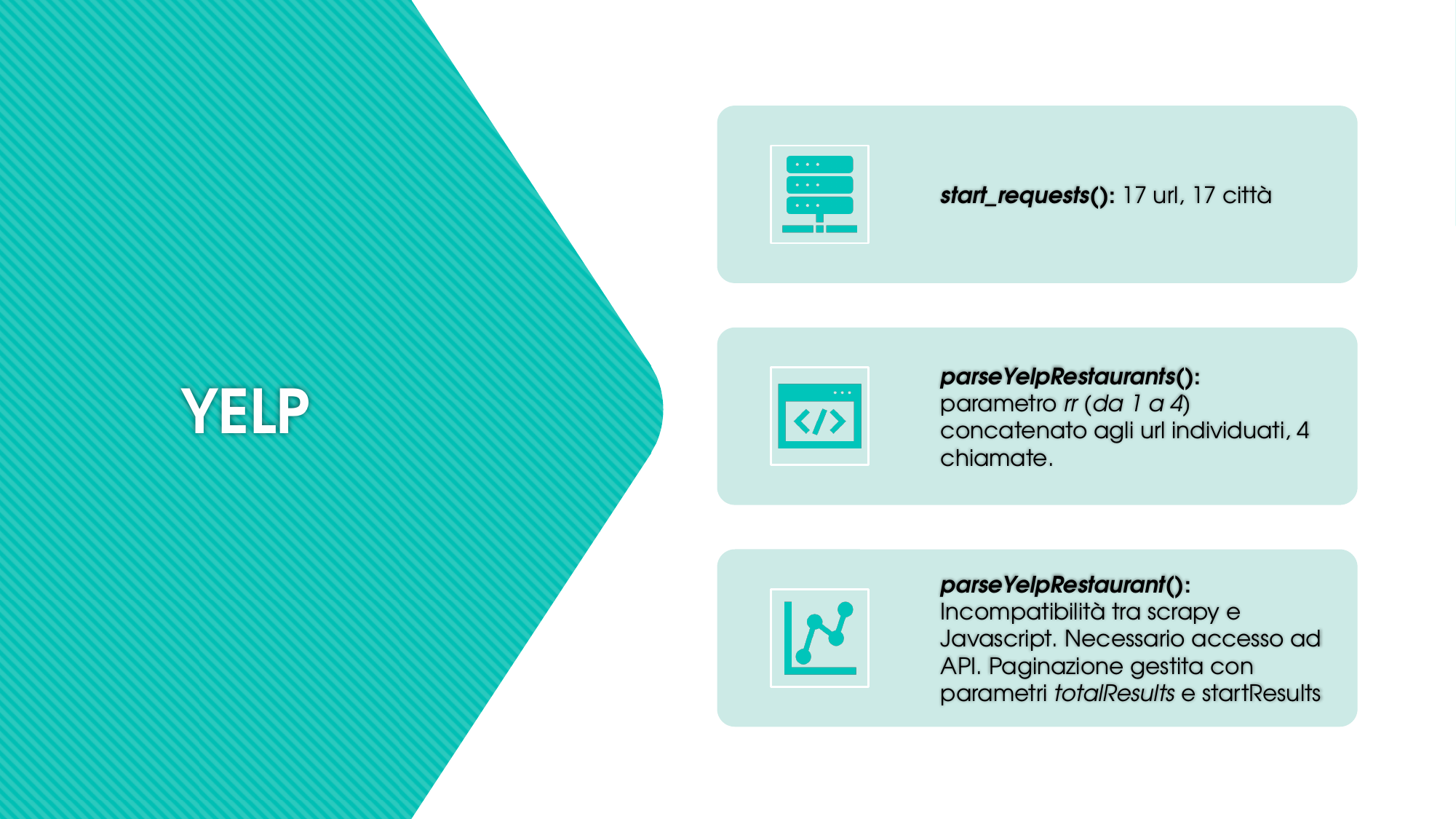

start_requests(): 17 url, 17 città
parseYelpRestaurants():
parametro rr (da 1 a 4) concatenato agli url individuati, 4 chiamate.
parseYelpRestaurant(): Incompatibilità tra scrapy e Javascript. Necessario accesso ad API. Paginazione gestita con parametri totalResults e startResults
# YELP